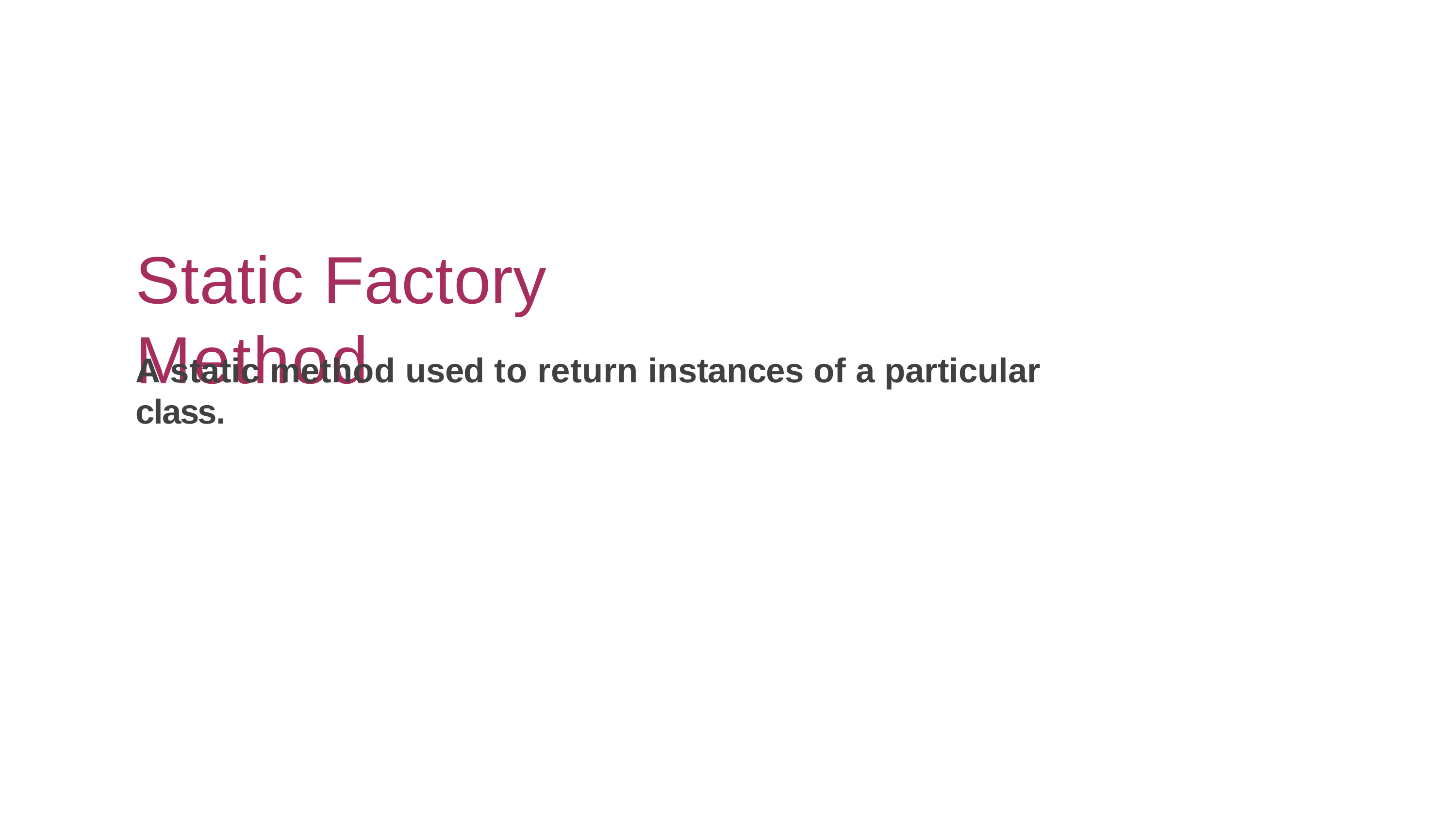

Static Factory Method
A static method used to return instances of a particular class.
33